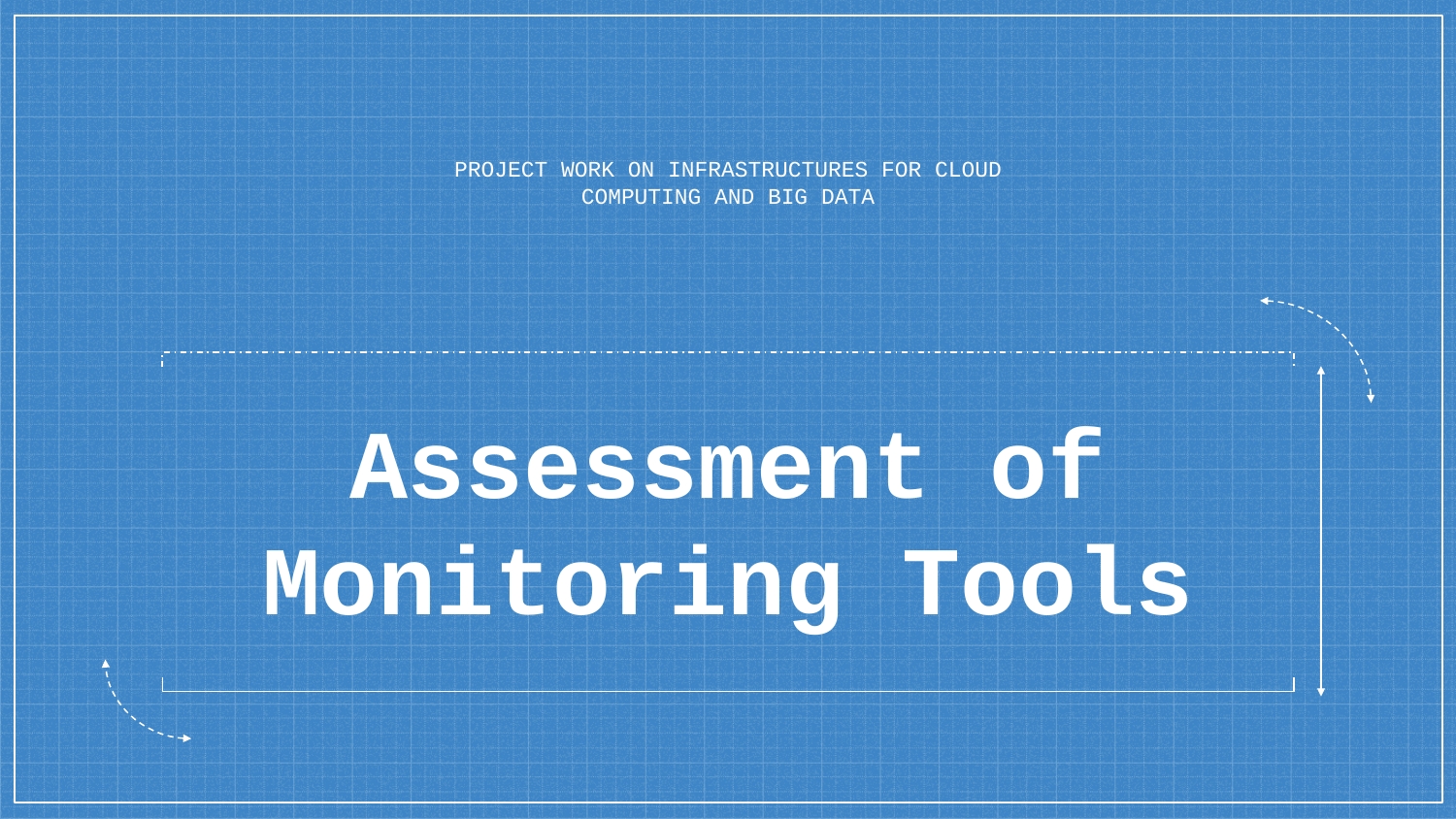

PROJECT WORK ON INFRASTRUCTURES FOR CLOUD COMPUTING AND BIG DATA
# Assessment of Monitoring Tools